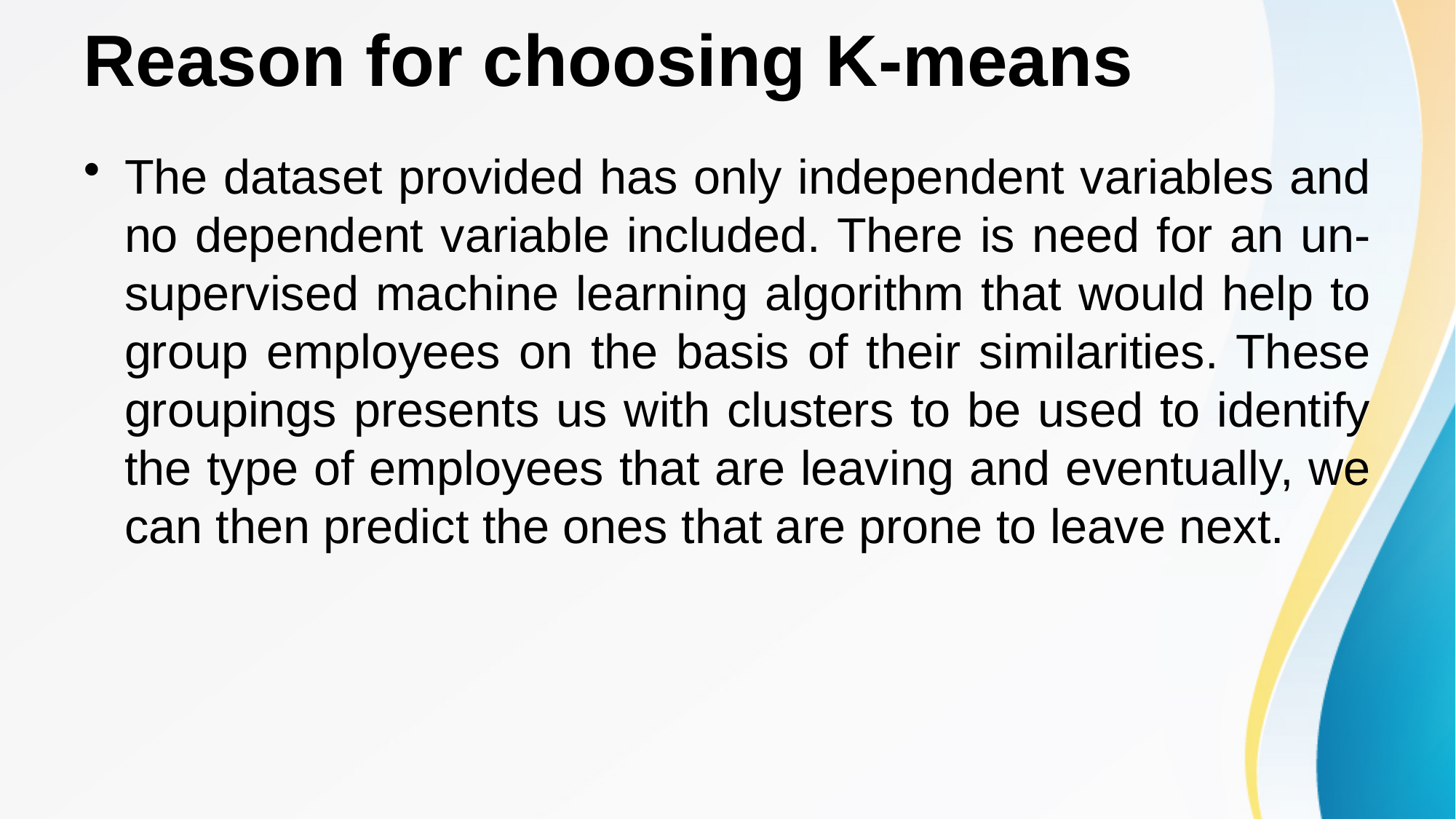

# Reason for choosing K-means
The dataset provided has only independent variables and no dependent variable included. There is need for an un-supervised machine learning algorithm that would help to group employees on the basis of their similarities. These groupings presents us with clusters to be used to identify the type of employees that are leaving and eventually, we can then predict the ones that are prone to leave next.